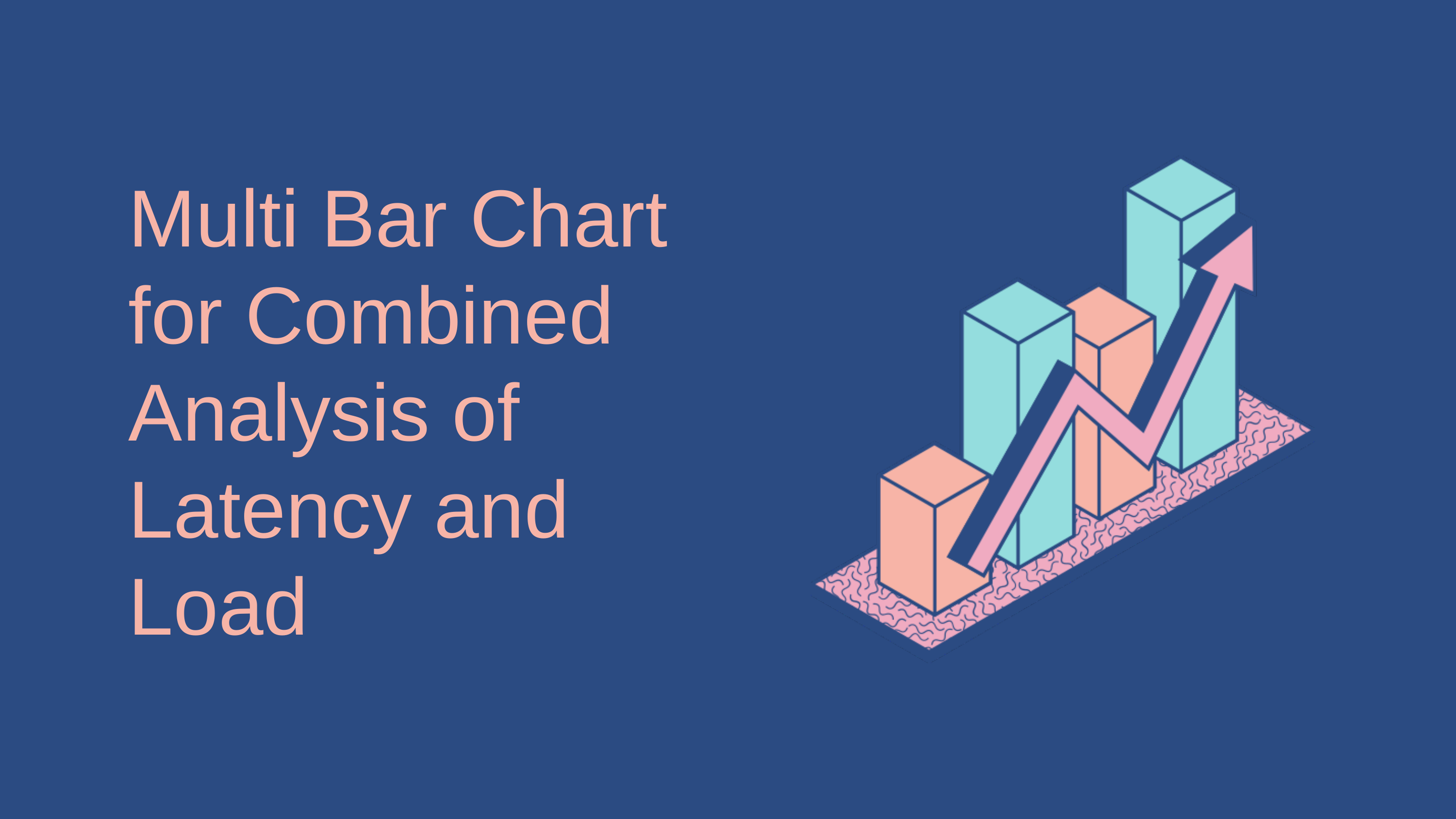

Multi Bar Chart for Combined Analysis of Latency and Load